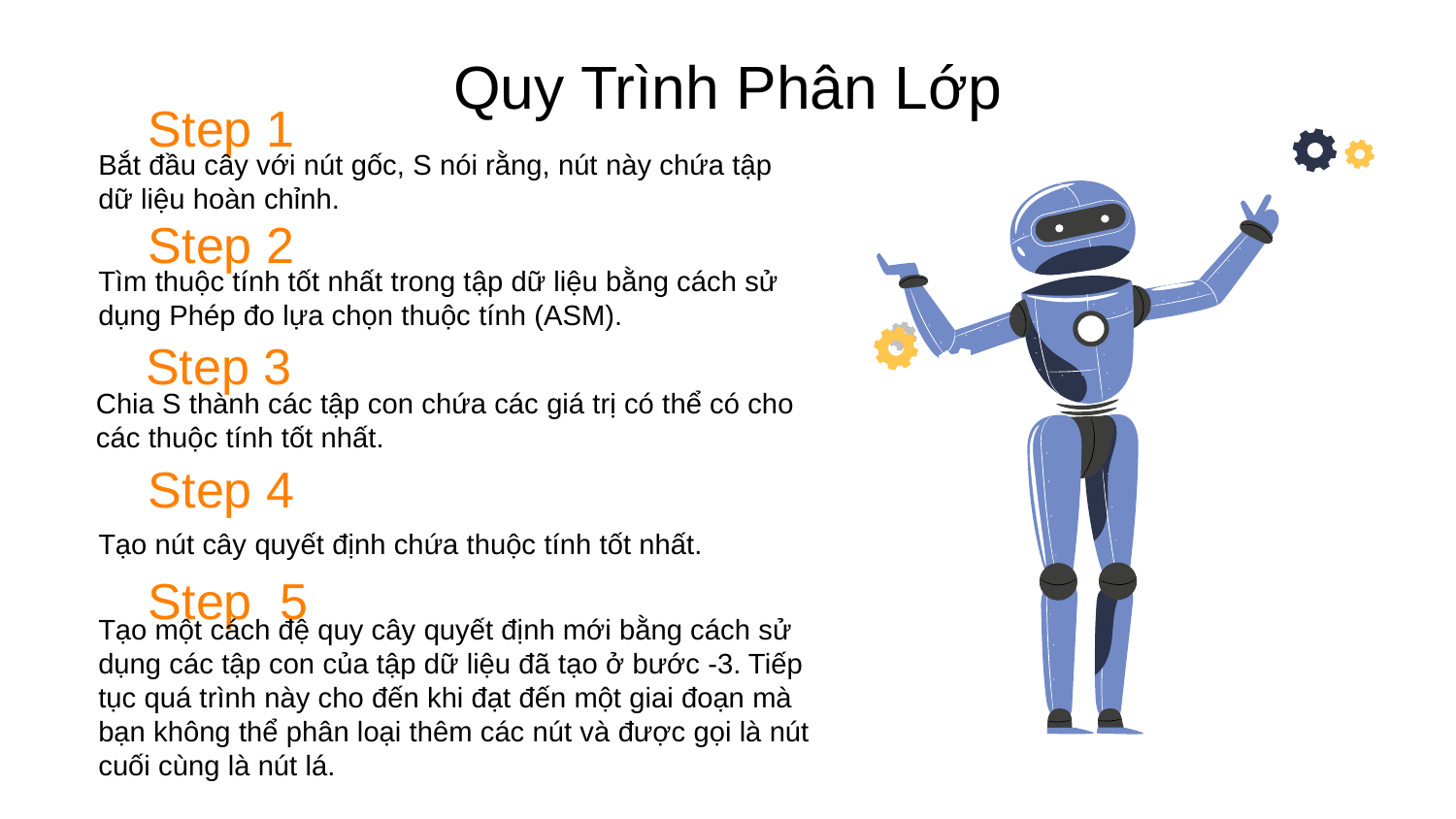

# Quy Trình Phân Lớp

Step 1

Bắt đầu cây với nút gốc, S nói rằng, nút này chứa tập dữ liệu hoàn chỉnh.

Step 2
Tìm thuộc tính tốt nhất trong tập dữ liệu bằng cách sử dụng Phép đo lựa chọn thuộc tính (ASM).

Step 3

Chia S thành các tập con chứa các giá trị có thể có cho các thuộc tính tốt nhất.
Step 4
Tạo nút cây quyết định chứa thuộc tính tốt nhất.
Step  5
Tạo một cách đệ quy cây quyết định mới bằng cách sử dụng các tập con của tập dữ liệu đã tạo ở bước -3. Tiếp tục quá trình này cho đến khi đạt đến một giai đoạn mà bạn không thể phân loại thêm các nút và được gọi là nút cuối cùng là nút lá.